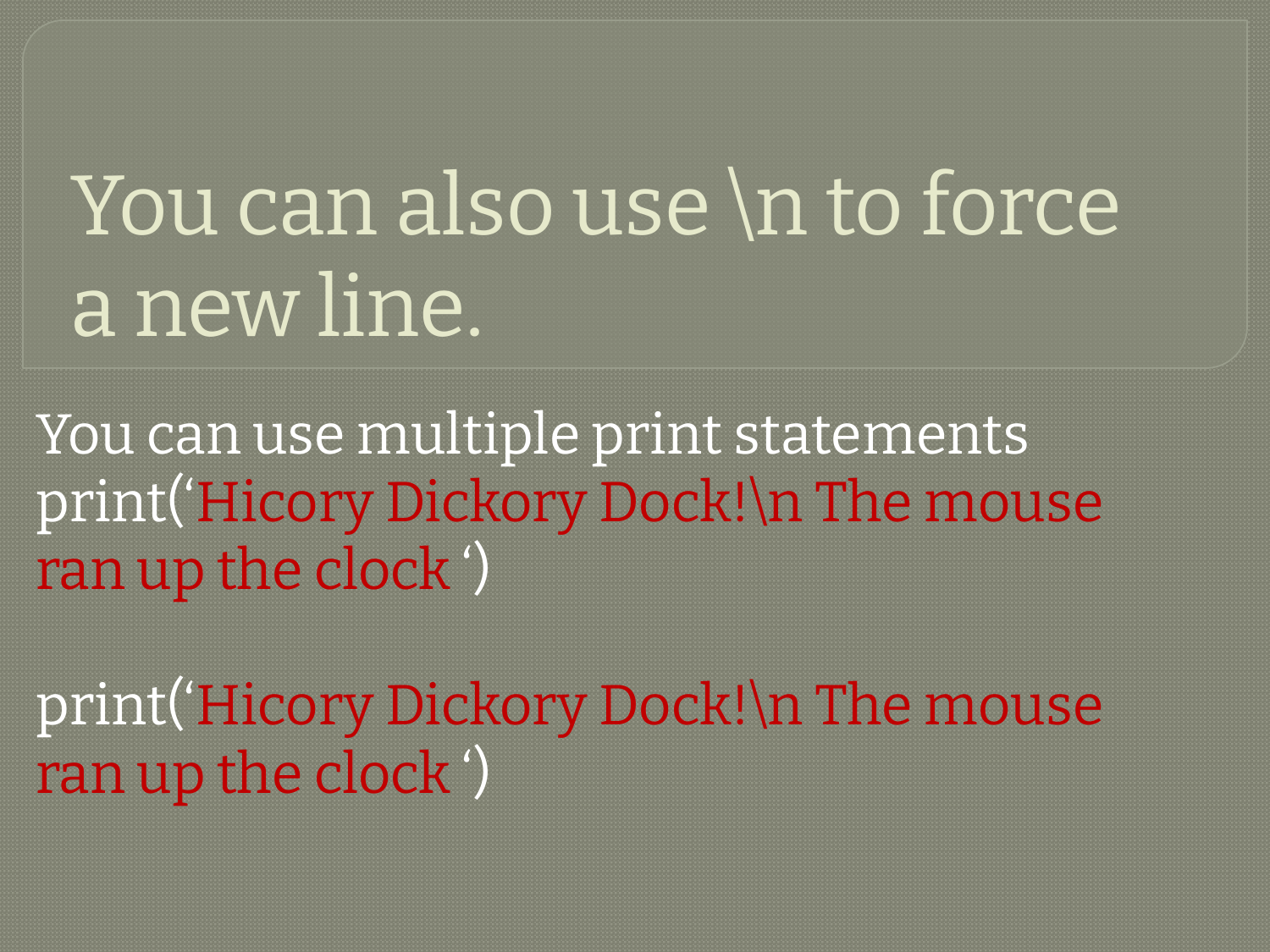

# You can also use \n to force a new line.
You can use multiple print statements
print(‘Hicory Dickory Dock!\n The mouse ran up the clock ‘)

print(‘Hicory Dickory Dock!\n The mouse ran up the clock ‘)